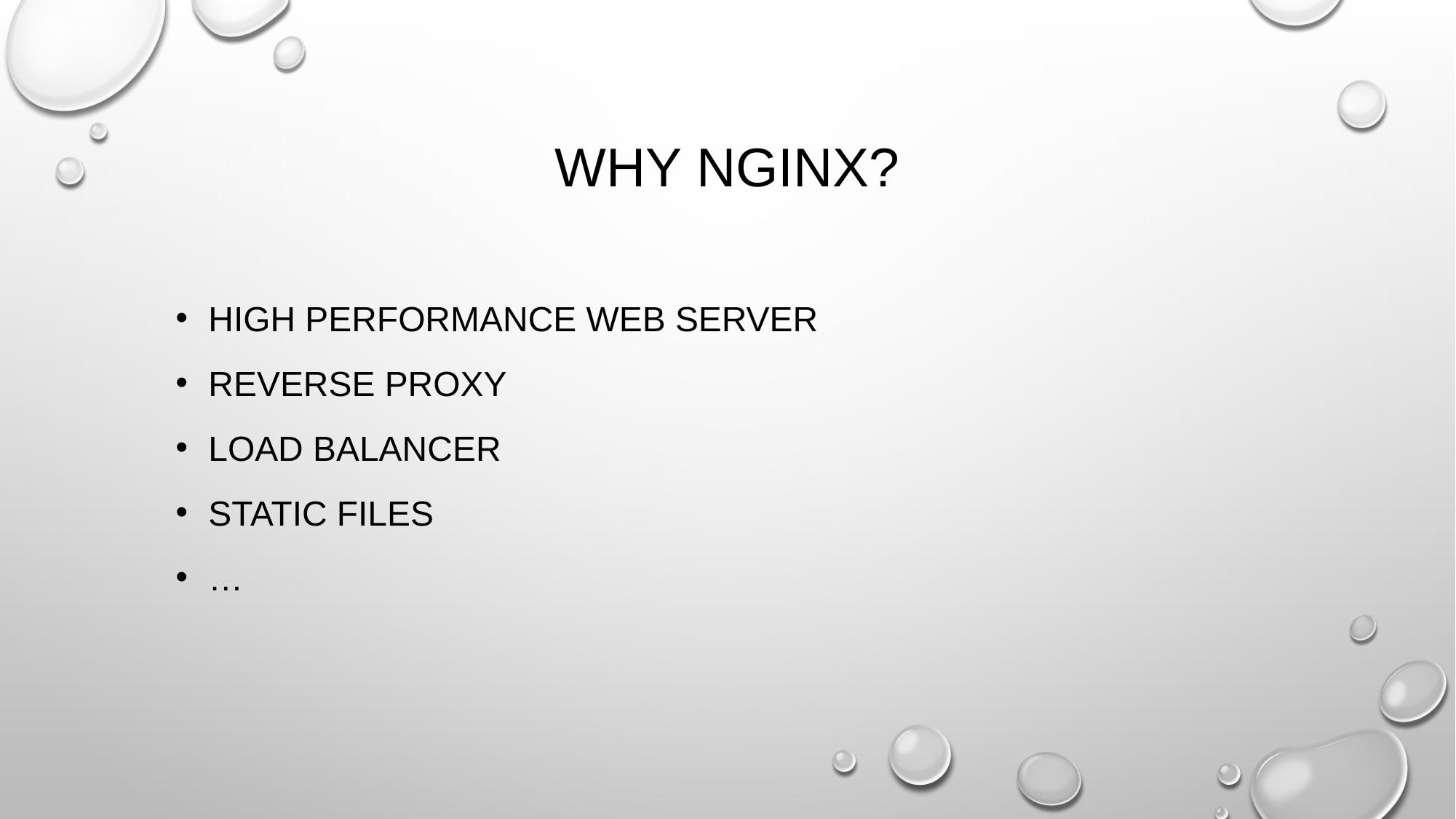

Why nginx?
High performance web server
reverse proxy
Load balancer
Static files
…